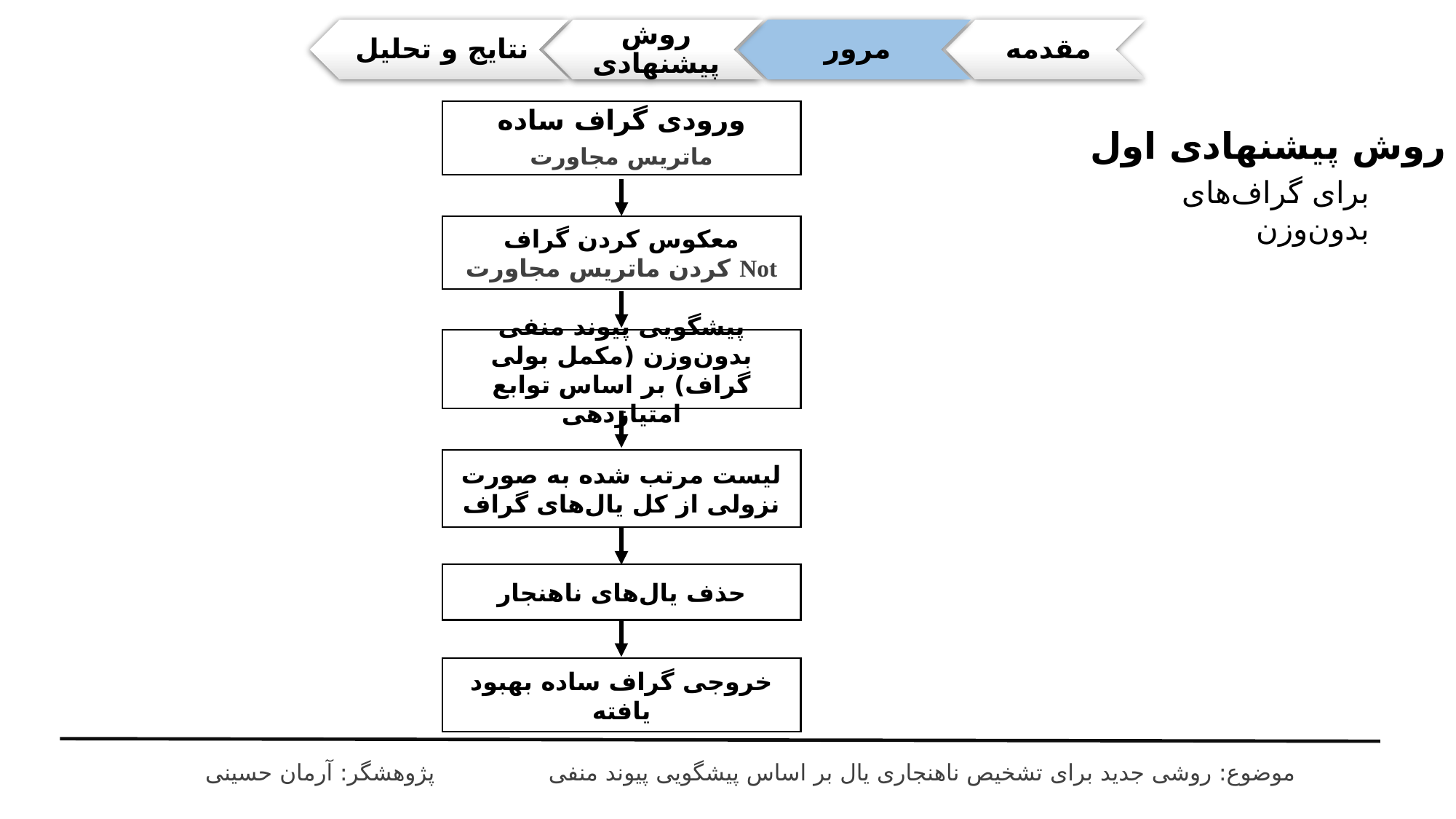

مقدمه
مرور
روش پیشنهادی
نتایج و تحلیل
ورودی گراف ساده
ماتریس مجاورت
روش پیشنهادی اول
برای گراف‌های بدون‌وزن
معکوس کردن گراف
Not کردن ماتریس مجاورت
پیشگویی پیوند منفی بدون‌وزن (مکمل بولی گراف) بر اساس توابع امتیازدهی
لیست مرتب شده به صورت نزولی از کل یال‌های گراف
حذف یال‌های ناهنجار
خروجی گراف ساده بهبود یافته
پژوهشگر: آرمان حسینی
موضوع: روشی جدید برای تشخیص ناهنجاری یال بر اساس پیشگویی پیوند منفی